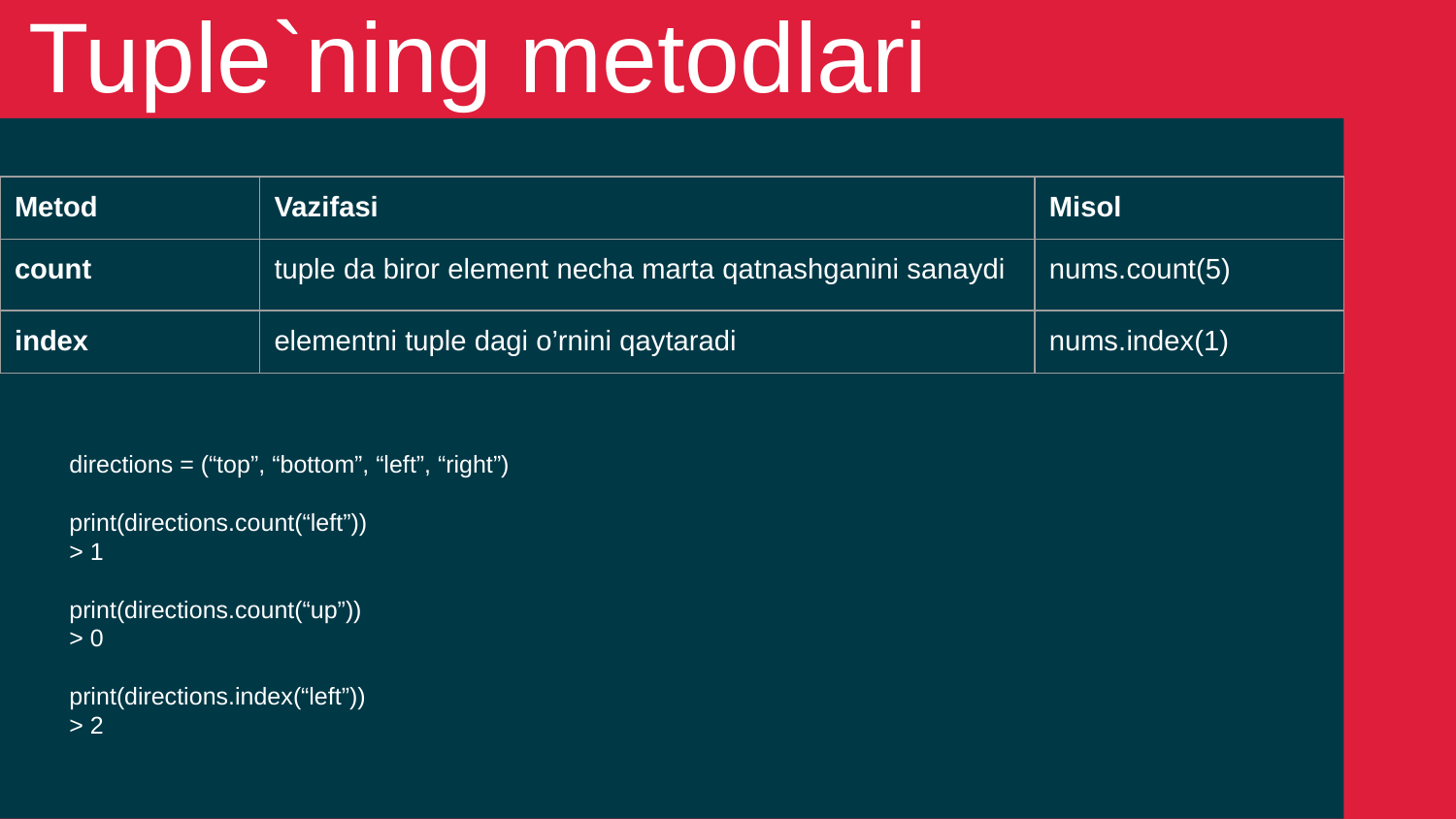

Tuple`ning metodlari

| Metod | Vazifasi | Misol |
| --- | --- | --- |
| count | tuple da biror element necha marta qatnashganini sanaydi | nums.count(5) |
| index | elementni tuple dagi o’rnini qaytaradi | nums.index(1) |
directions = (“top”, “bottom”, “left”, “right”)

print(directions.count(“left”))
> 1

print(directions.count(“up”))
> 0

print(directions.index(“left”))
> 2